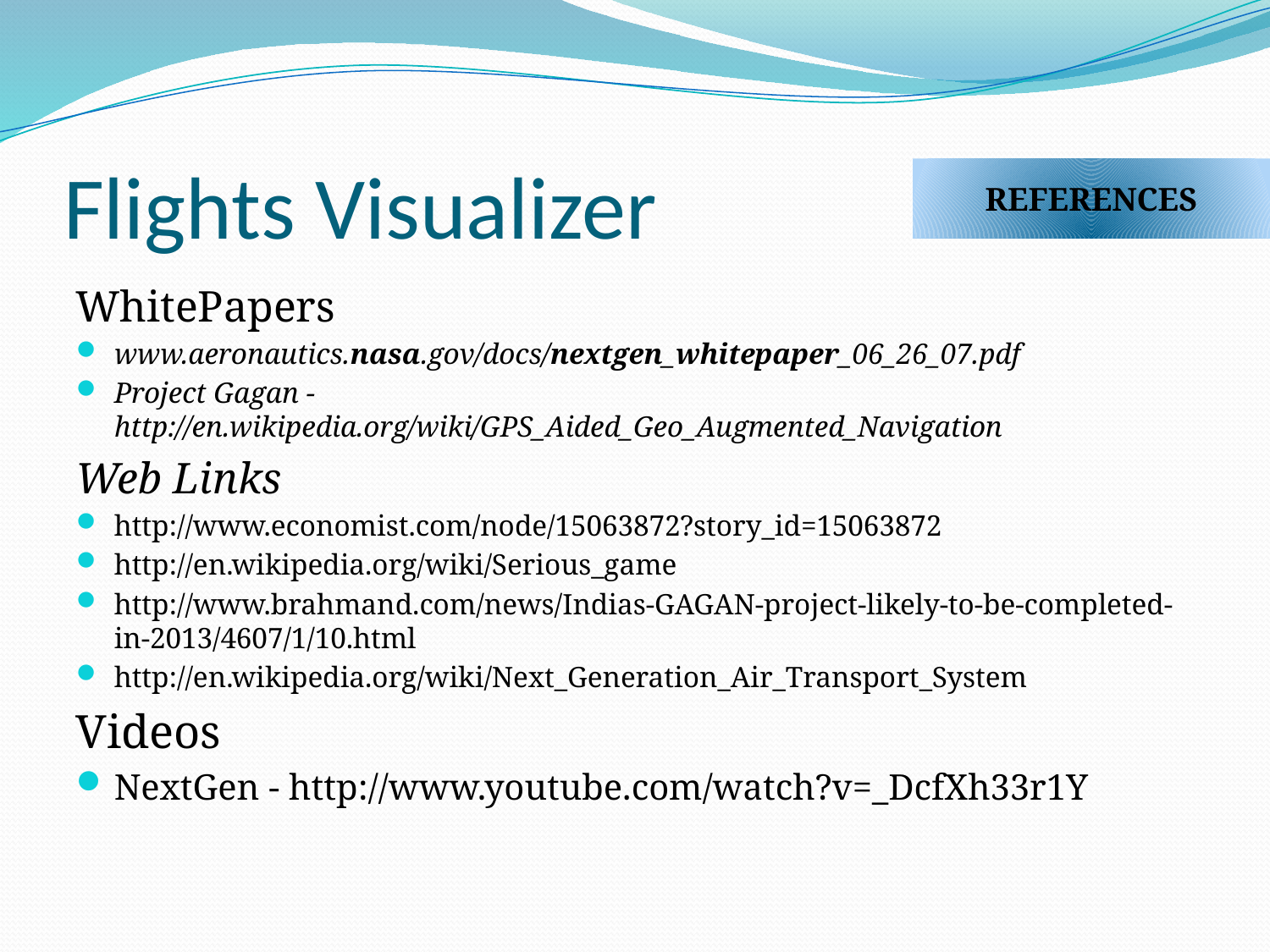

# Flights Visualizer
REFERENCES
WhitePapers
www.aeronautics.nasa.gov/docs/nextgen_whitepaper_06_26_07.pdf
Project Gagan - http://en.wikipedia.org/wiki/GPS_Aided_Geo_Augmented_Navigation
Web Links
http://www.economist.com/node/15063872?story_id=15063872
http://en.wikipedia.org/wiki/Serious_game
http://www.brahmand.com/news/Indias-GAGAN-project-likely-to-be-completed-in-2013/4607/1/10.html
http://en.wikipedia.org/wiki/Next_Generation_Air_Transport_System
Videos
NextGen - http://www.youtube.com/watch?v=_DcfXh33r1Y